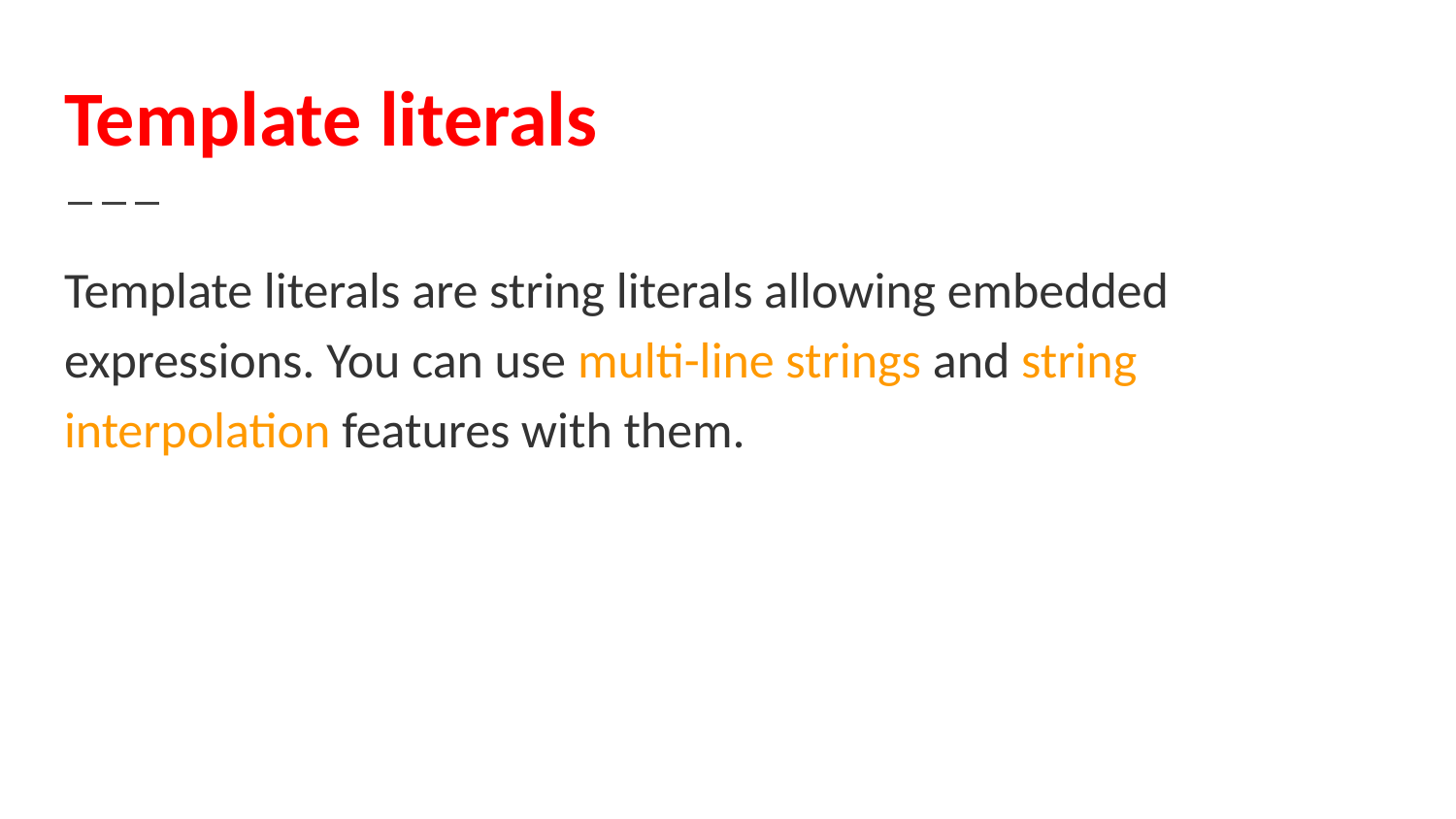

# Template literals
Template literals are string literals allowing embedded expressions. You can use multi-line strings and string interpolation features with them.